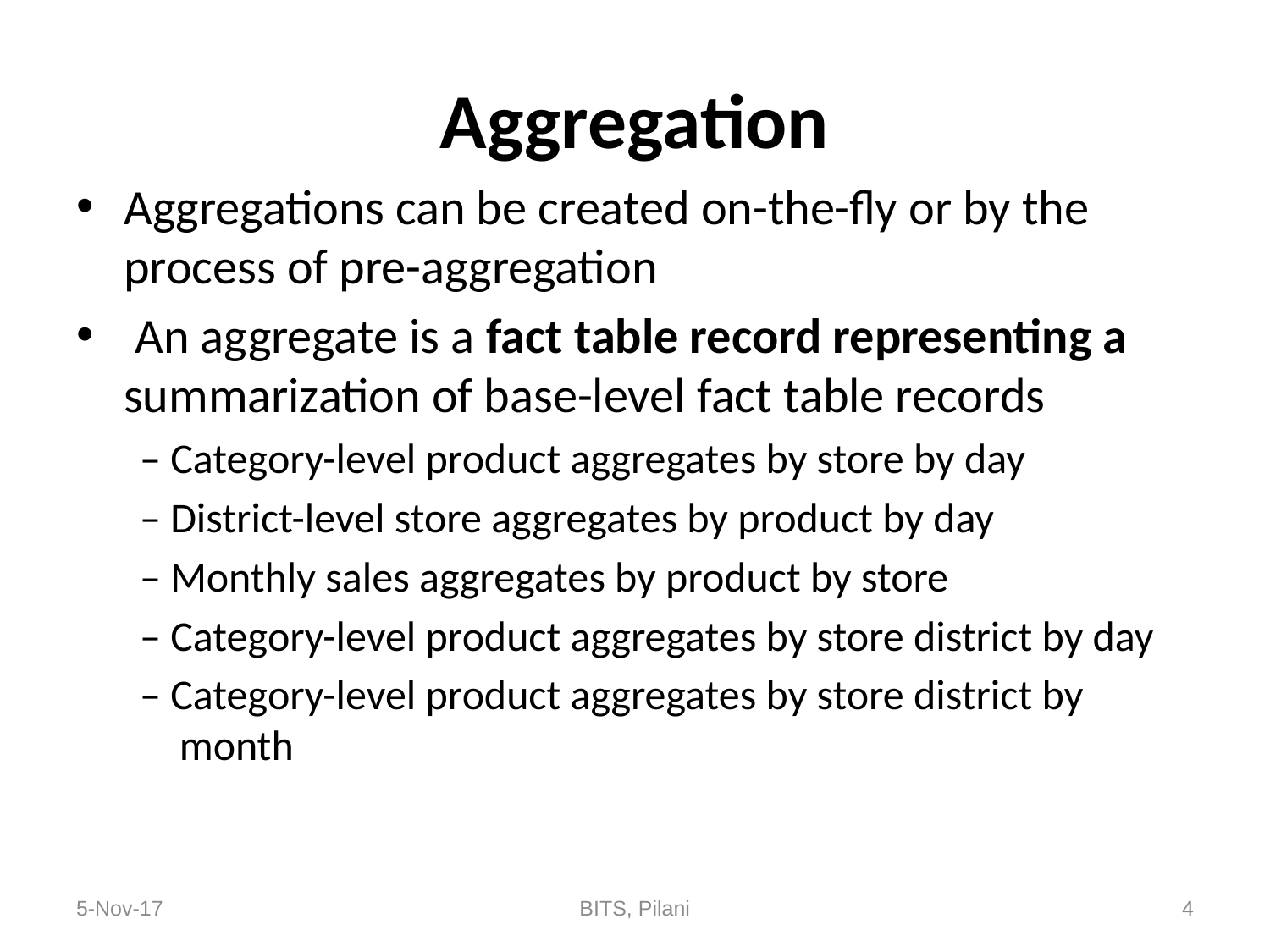

# Aggregation
Aggregations can be created on-the-fly or by the process of pre-aggregation
 An aggregate is a fact table record representing a summarization of base-level fact table records
– Category-level product aggregates by store by day
– District-level store aggregates by product by day
– Monthly sales aggregates by product by store
– Category-level product aggregates by store district by day
– Category-level product aggregates by store district by month

5-Nov-17
BITS, Pilani
4